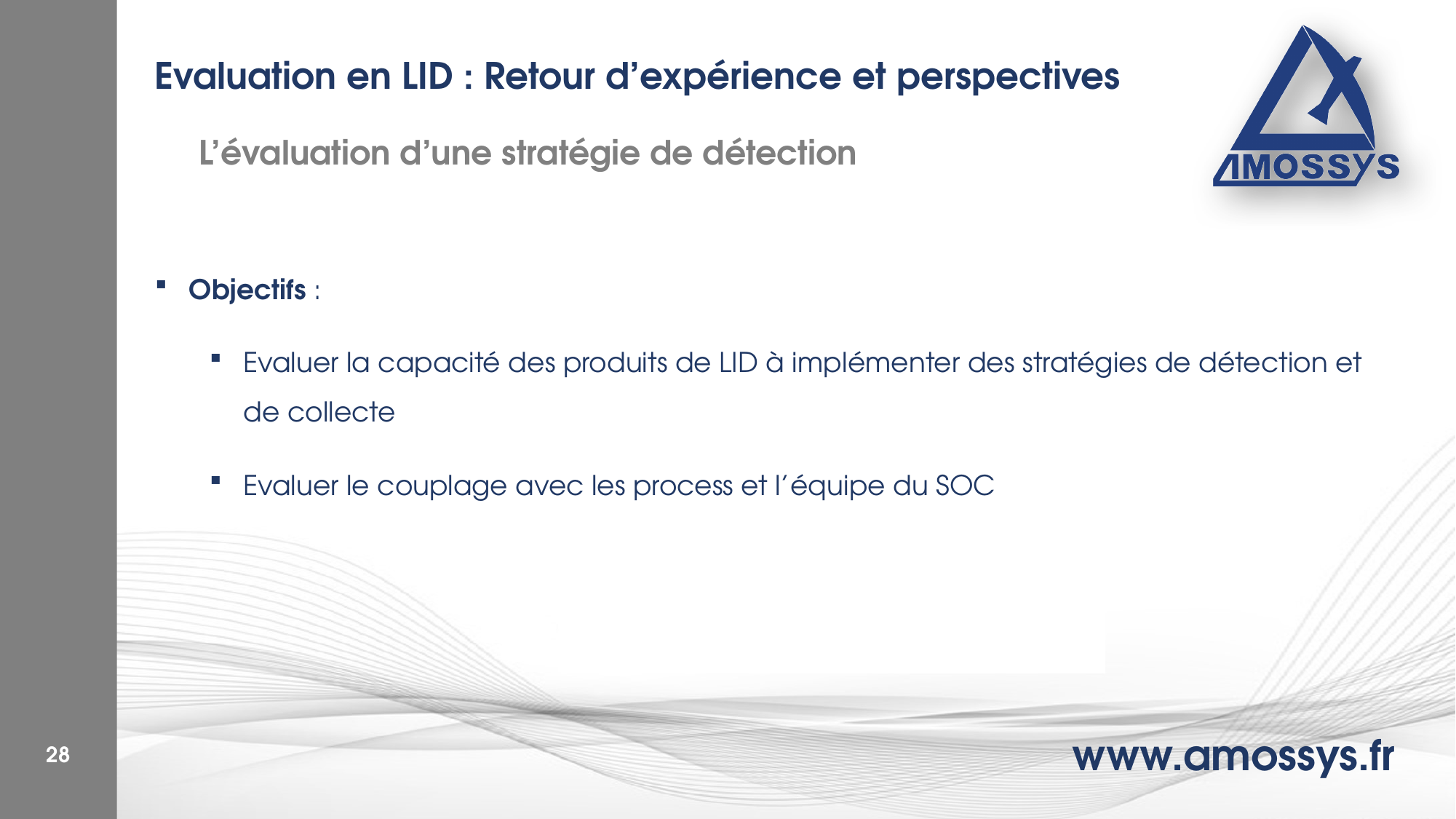

# Evaluation en LID : Retour d’expérience et perspectives
L’évaluation d’une stratégie de détection
Objectifs :
Evaluer la capacité des produits de LID à implémenter des stratégies de détection et de collecte
Evaluer le couplage avec les process et l’équipe du SOC
28